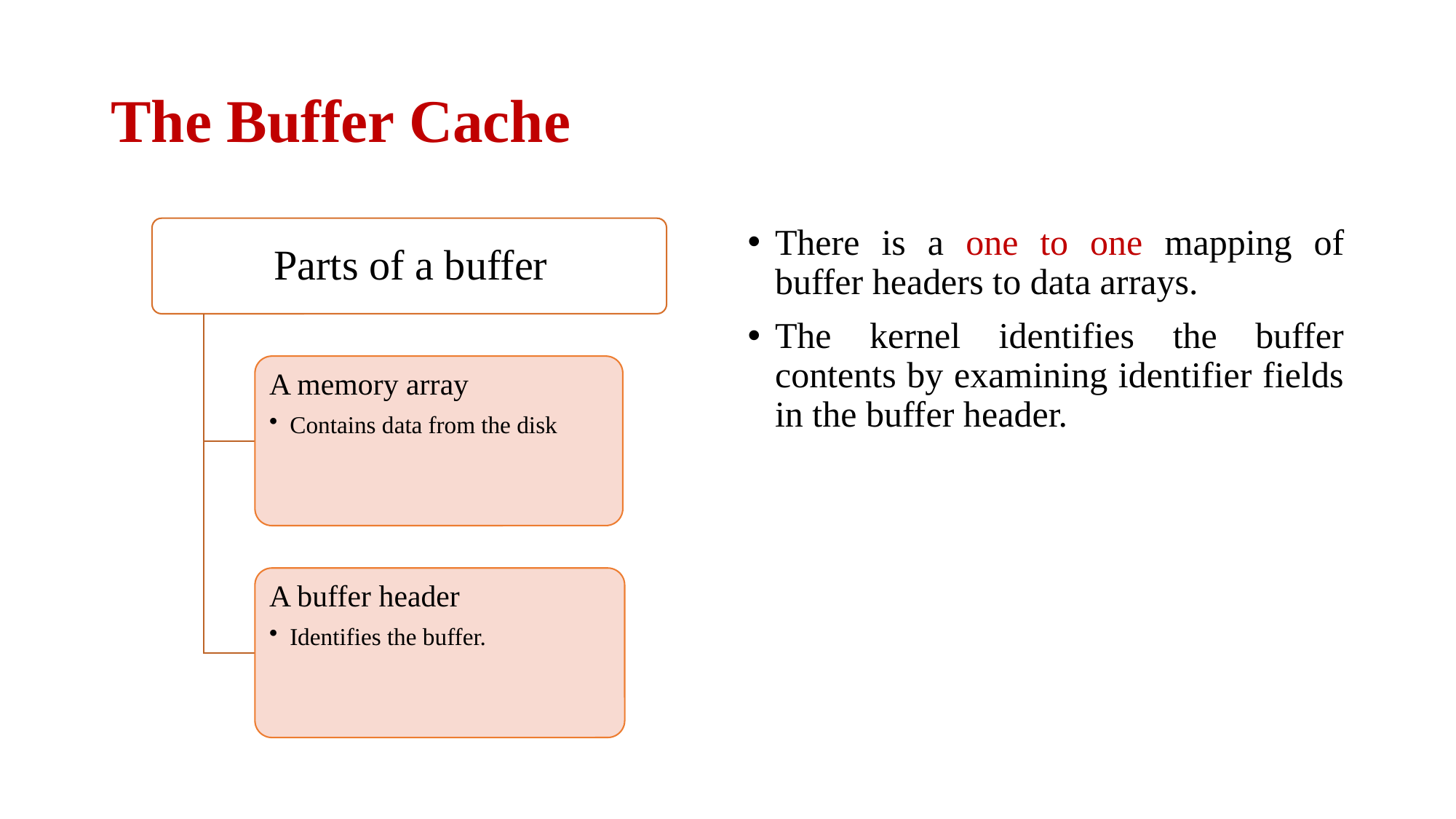

# The Buffer Cache
Parts of a buffer
A memory array
Contains data from the disk
A buffer header
Identifies the buffer.
There is a one to one mapping of buffer headers to data arrays.
The kernel identifies the buffer contents by examining identifier fields in the buffer header.